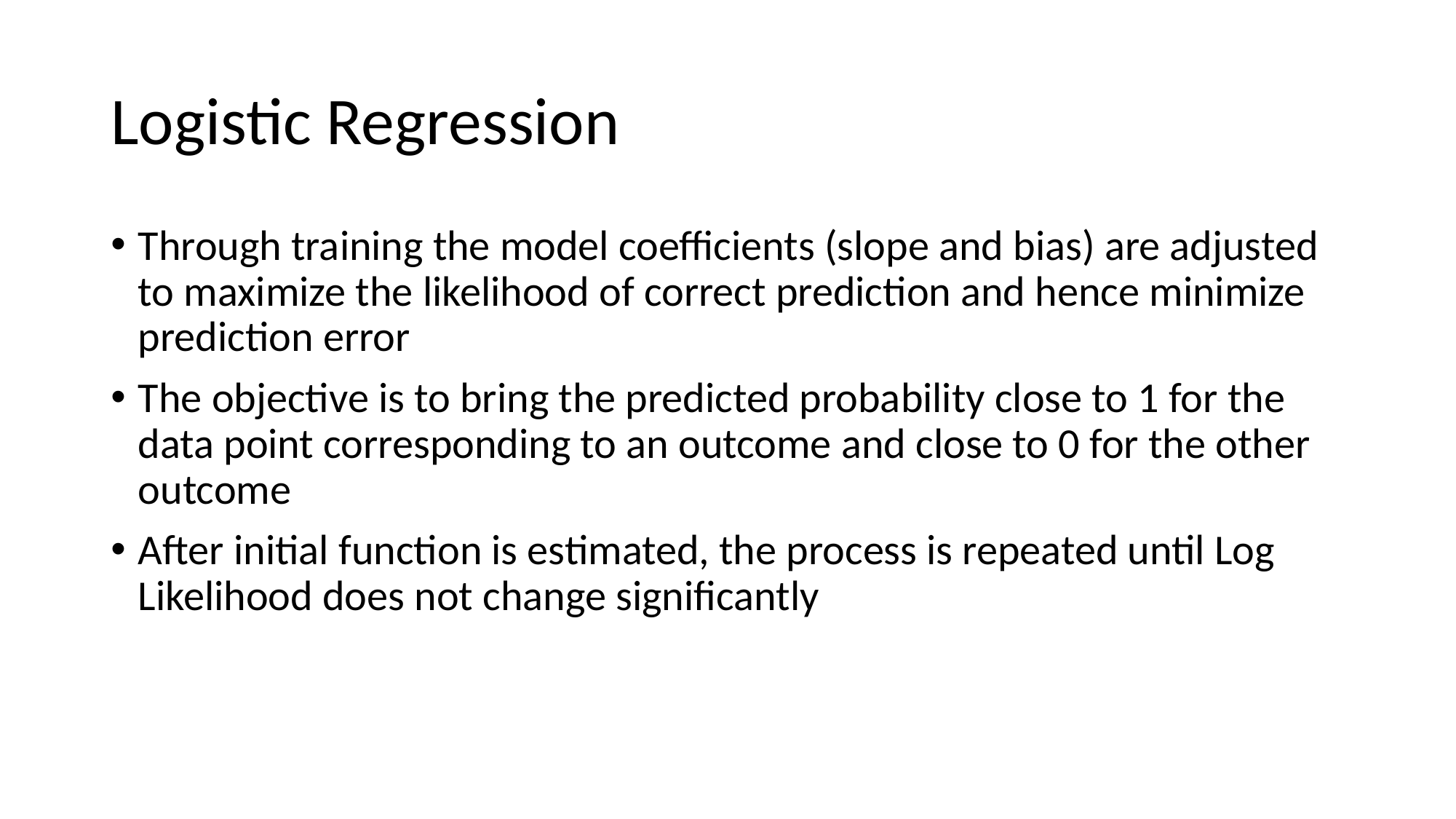

# Logistic Regression
Through training the model coefficients (slope and bias) are adjusted to maximize the likelihood of correct prediction and hence minimize prediction error
The objective is to bring the predicted probability close to 1 for the data point corresponding to an outcome and close to 0 for the other outcome
After initial function is estimated, the process is repeated until Log Likelihood does not change significantly